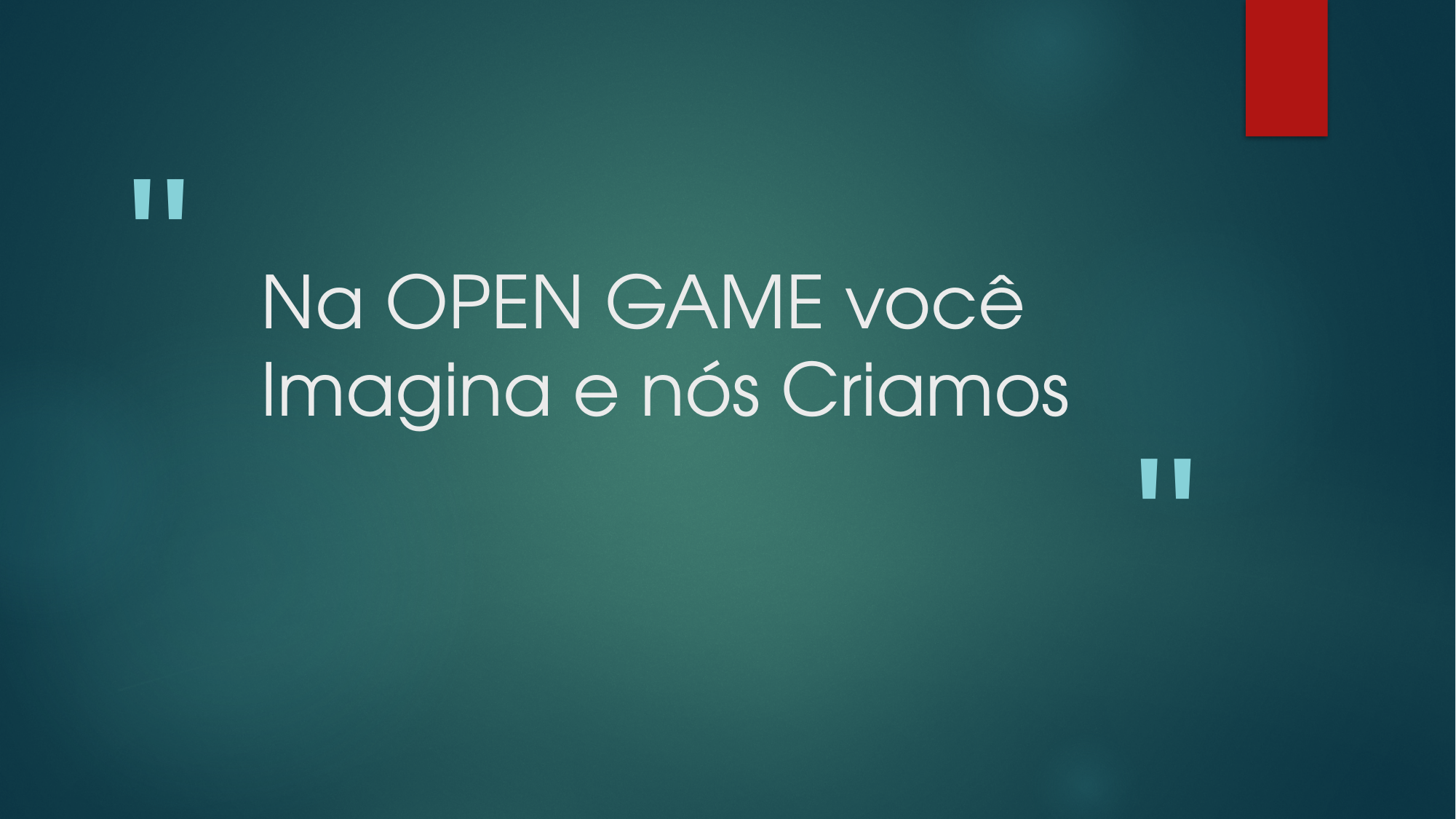

# Na OPEN GAME você Imagina e nós Criamos